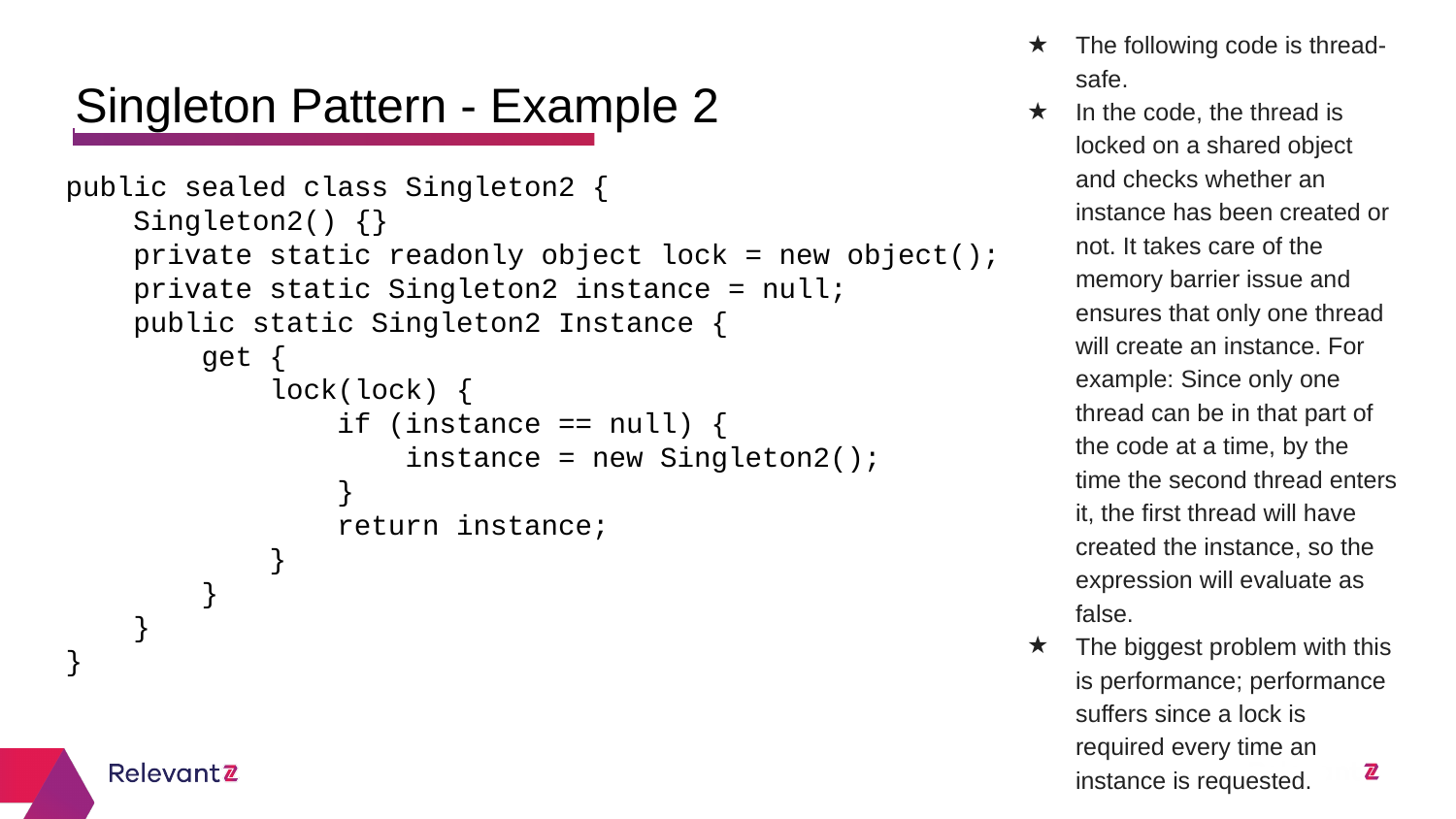

The following code is thread-safe.
In the code, the thread is locked on a shared object and checks whether an instance has been created or not. It takes care of the memory barrier issue and ensures that only one thread will create an instance. For example: Since only one thread can be in that part of the code at a time, by the time the second thread enters it, the first thread will have created the instance, so the expression will evaluate as false.
The biggest problem with this is performance; performance suffers since a lock is required every time an instance is requested.
Singleton Pattern - Example 2
public sealed class Singleton2 {
    Singleton2() {}
    private static readonly object lock = new object();
    private static Singleton2 instance = null;
    public static Singleton2 Instance {
        get {
            lock(lock) {
                if (instance == null) {
                    instance = new Singleton2();
                }
                return instance;
            }
        }
    }
}